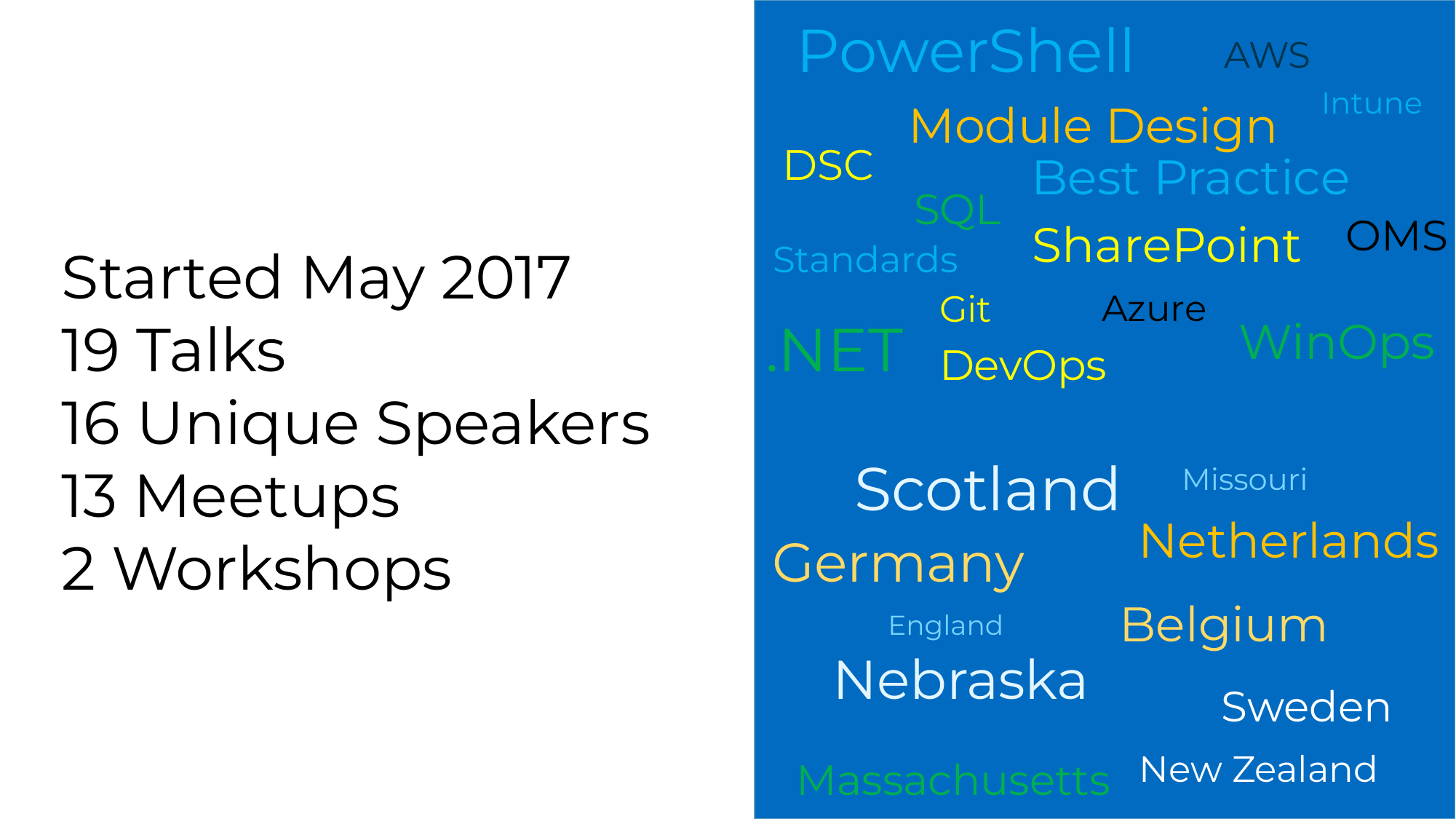

PowerShell
AWS
Intune
Module Design
DSC
Best Practice
SQL
OMS
SharePoint
Standards
Started May 2017
19 Talks
16 Unique Speakers
13 Meetups
2 Workshops
Azure
Git
.NET
WinOps
DevOps
Scotland
Missouri
Netherlands
Germany
Belgium
England
Nebraska
Sweden
New Zealand
Massachusetts